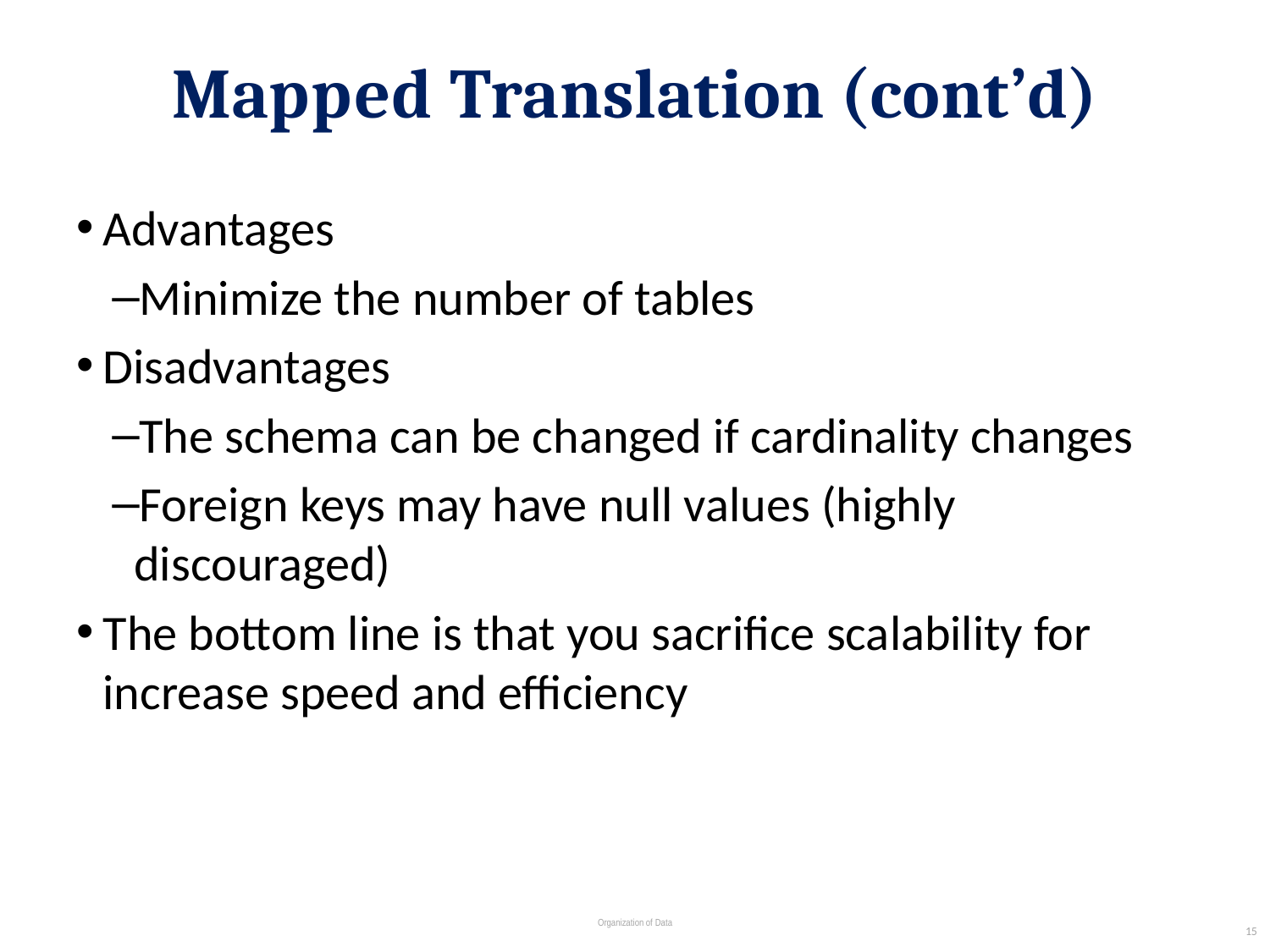

# Mapped Translation (cont’d)
Advantages
Minimize the number of tables
Disadvantages
The schema can be changed if cardinality changes
Foreign keys may have null values (highly discouraged)
The bottom line is that you sacrifice scalability for increase speed and efficiency
15
Organization of Data